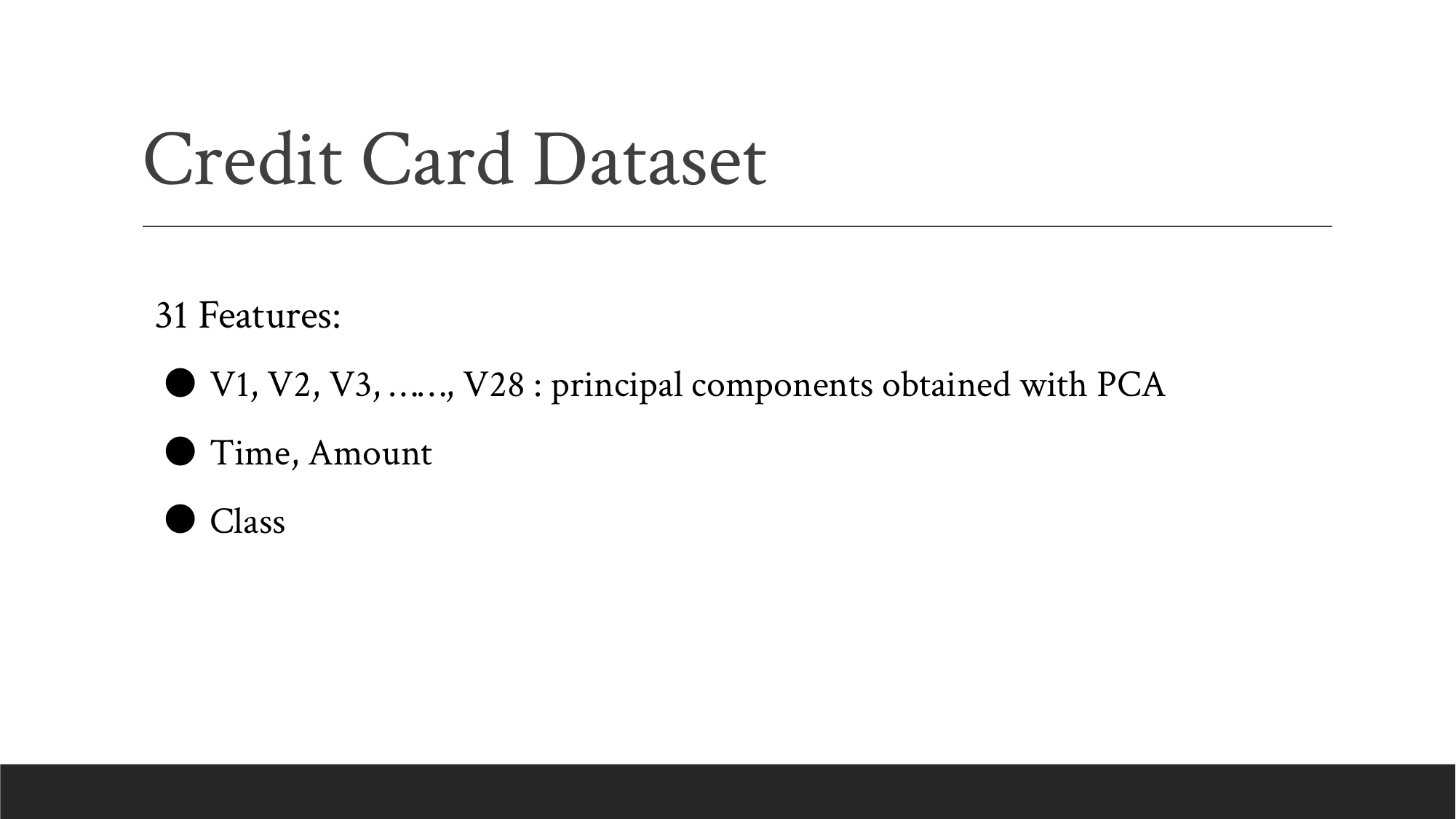

# Credit Card Dataset
31 Features:
V1, V2, V3, ……, V28 : principal components obtained with PCA
Time, Amount
Class